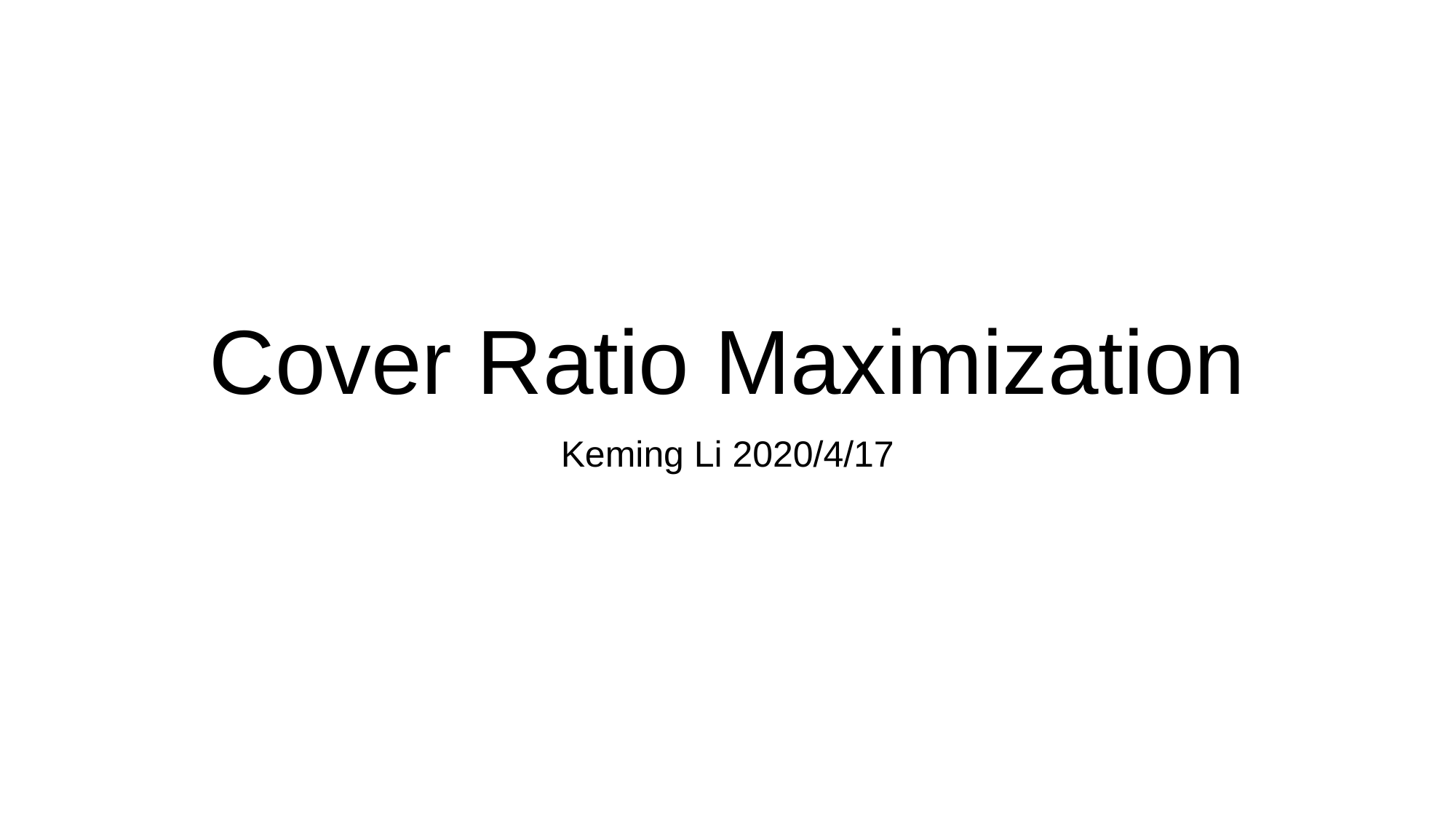

# Cover Ratio Maximization
Keming Li 2020/4/17